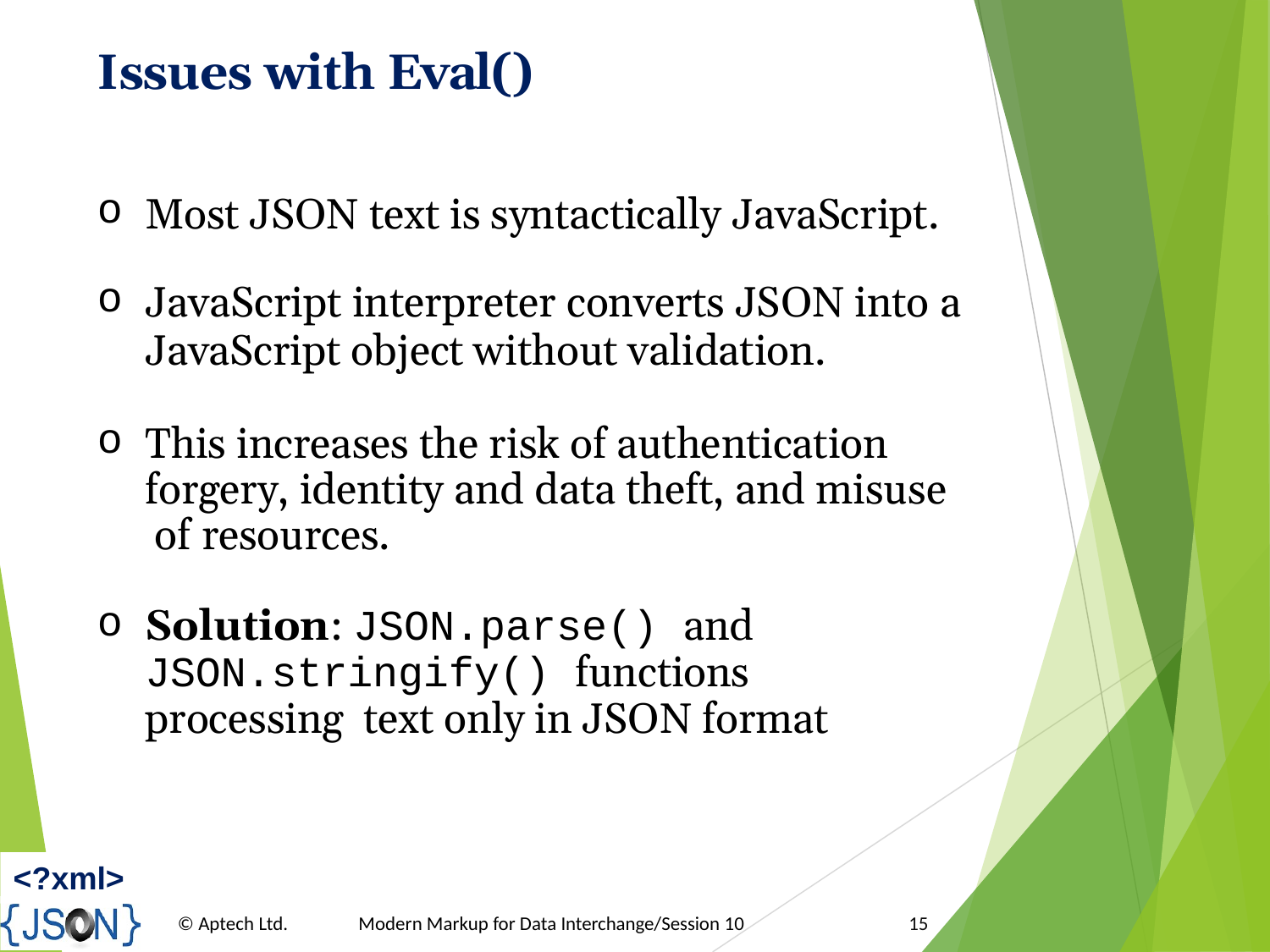

# Issues with Eval()
Most JSON text is syntactically JavaScript.
JavaScript interpreter converts JSON into a
JavaScript object without validation.

This increases the risk of authentication  forgery, identity and data theft, and misuse  of resources.

Solution: JSON.parse() and  JSON.stringify() functions processing  text only in JSON format
<?xml>
© Aptech Ltd.
Modern Markup for Data Interchange/Session 10
15